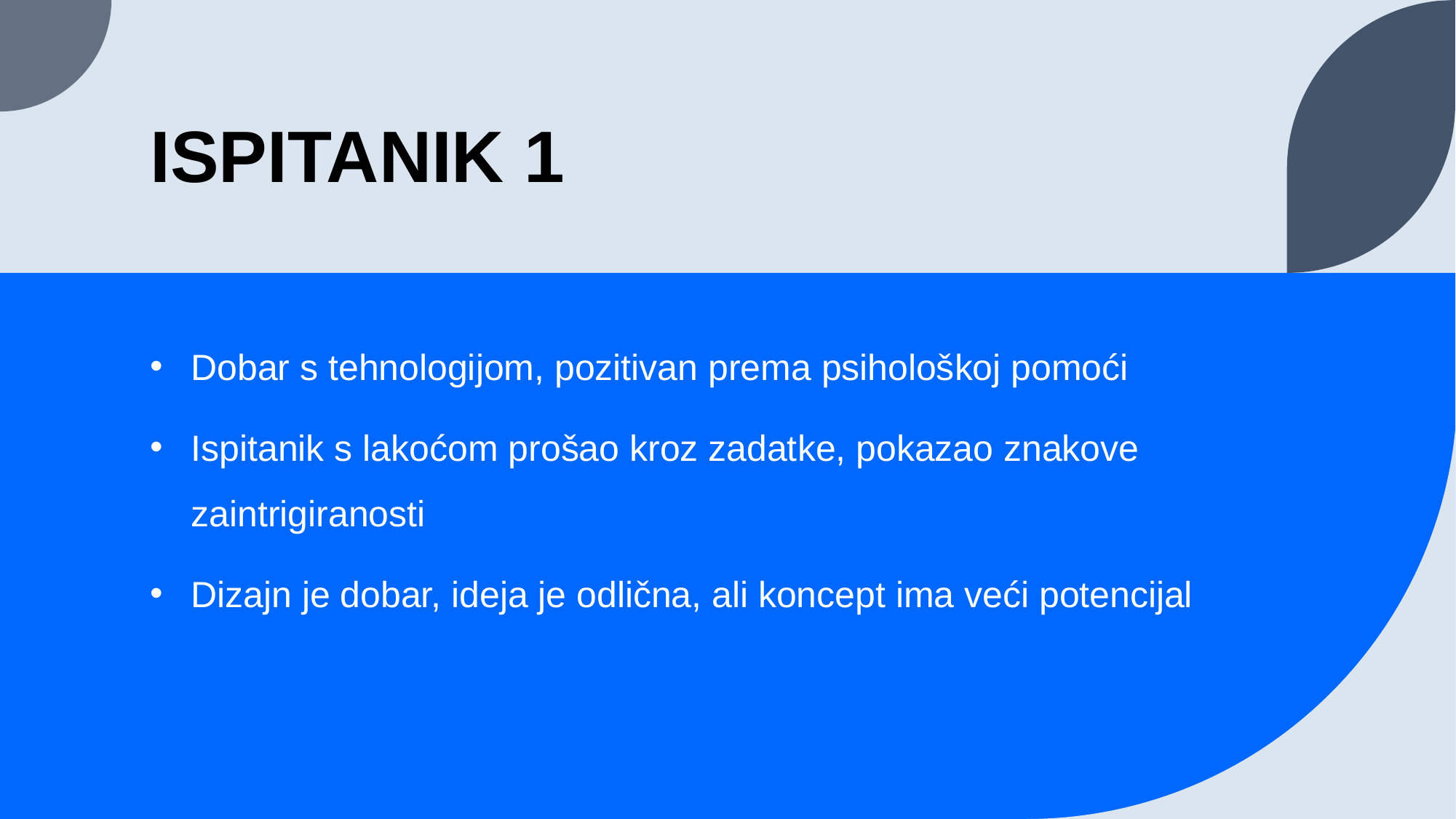

# ISPITANIK 1
Dobar s tehnologijom, pozitivan prema psihološkoj pomoći
Ispitanik s lakoćom prošao kroz zadatke, pokazao znakove zaintrigiranosti
Dizajn je dobar, ideja je odlična, ali koncept ima veći potencijal